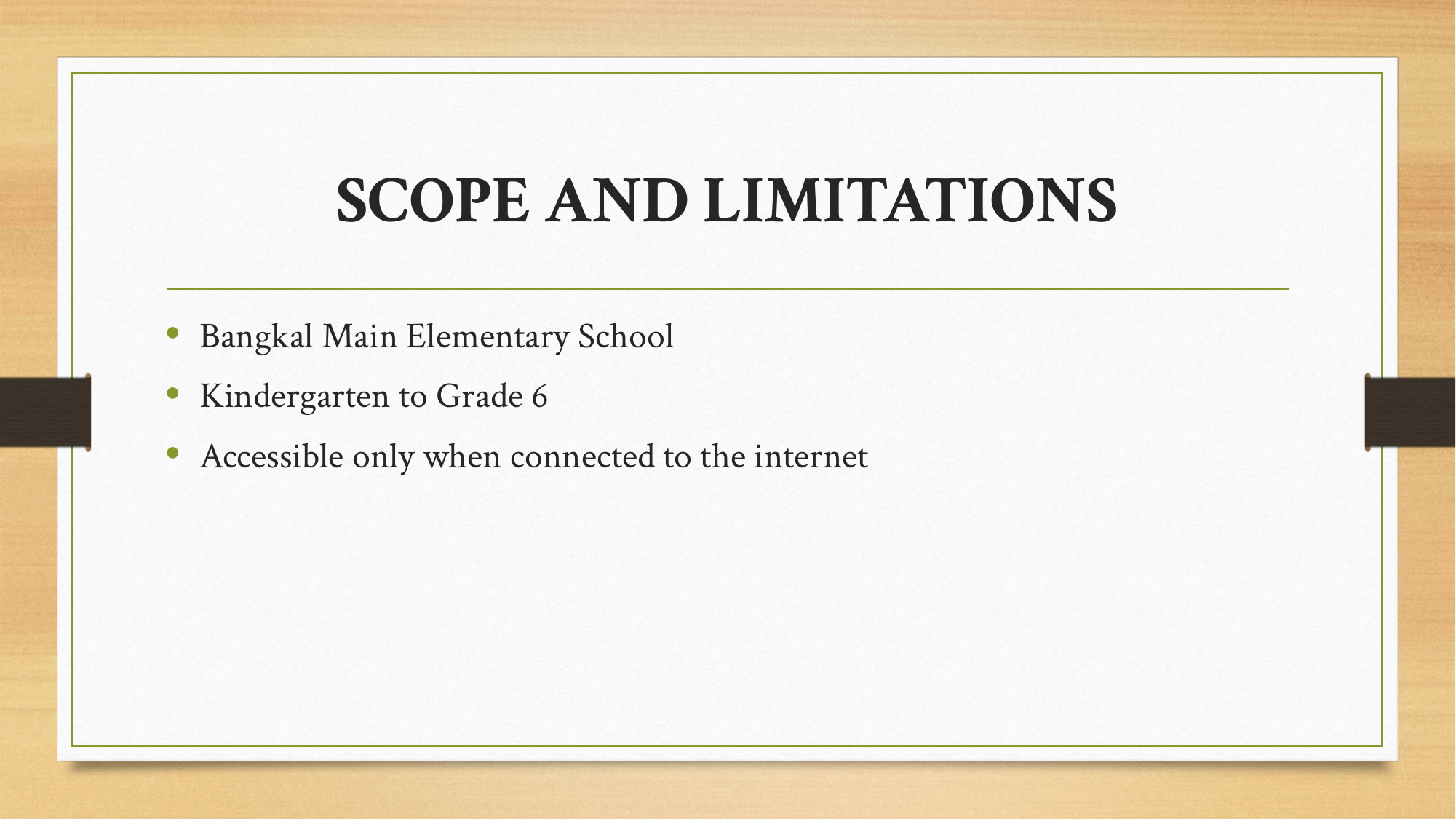

# SCOPE AND LIMITATIONS
Bangkal Main Elementary School
Kindergarten to Grade 6
Accessible only when connected to the internet